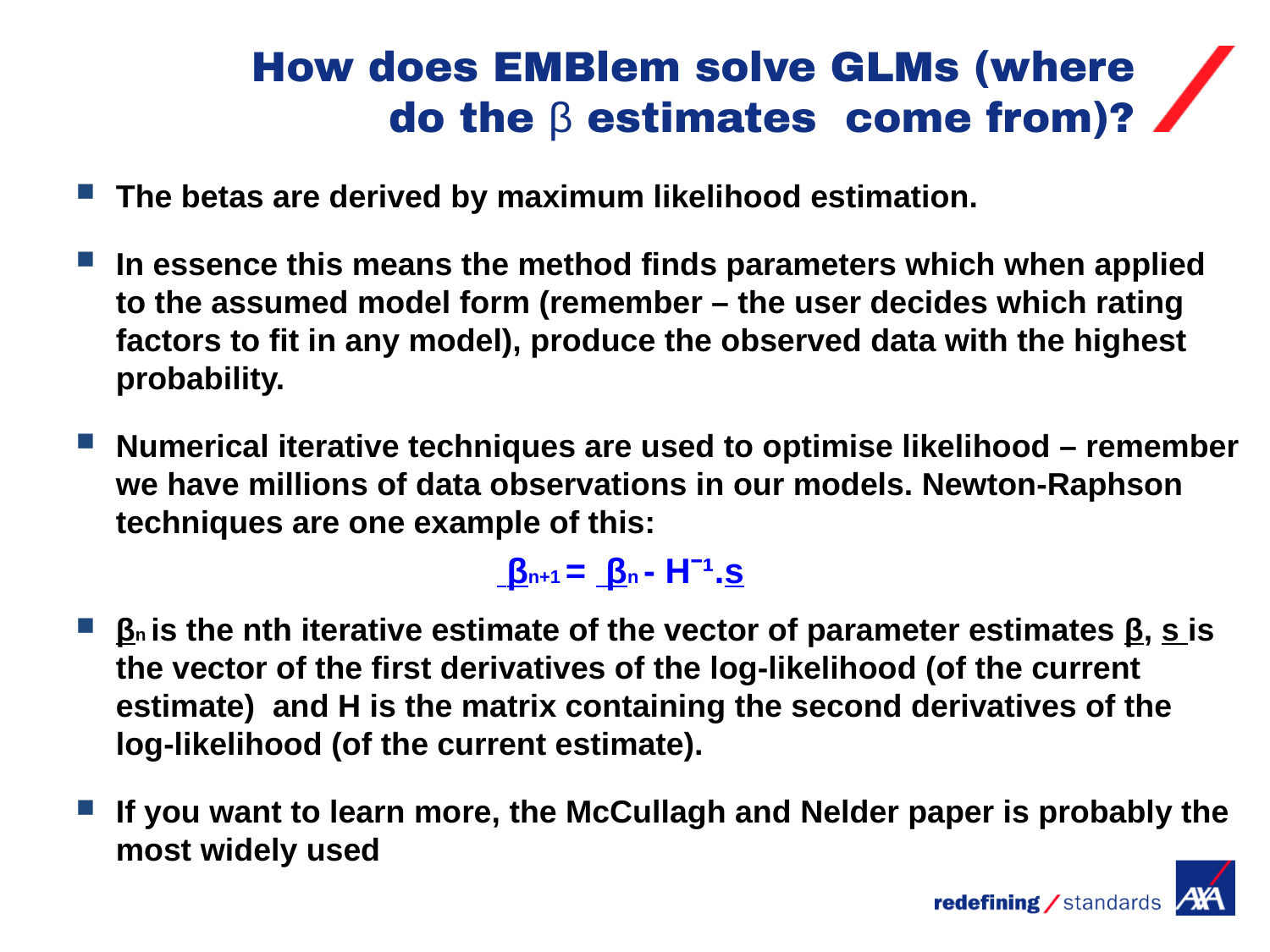

# How does EMBlem solve GLMs (where do the β estimates  come from)?
The betas are derived by maximum likelihood estimation.

In essence this means the method finds parameters which when applied to the assumed model form (remember – the user decides which rating factors to fit in any model), produce the observed data with the highest probability.

Numerical iterative techniques are used to optimise likelihood – remember we have millions of data observations in our models. Newton-Raphson techniques are one example of this:

				 βn+1 =  βn - Hˉ¹.s

βn is the nth iterative estimate of the vector of parameter estimates β, s is the vector of the first derivatives of the log-likelihood (of the current estimate)  and H is the matrix containing the second derivatives of the log-likelihood (of the current estimate).

If you want to learn more, the McCullagh and Nelder paper is probably the most widely used